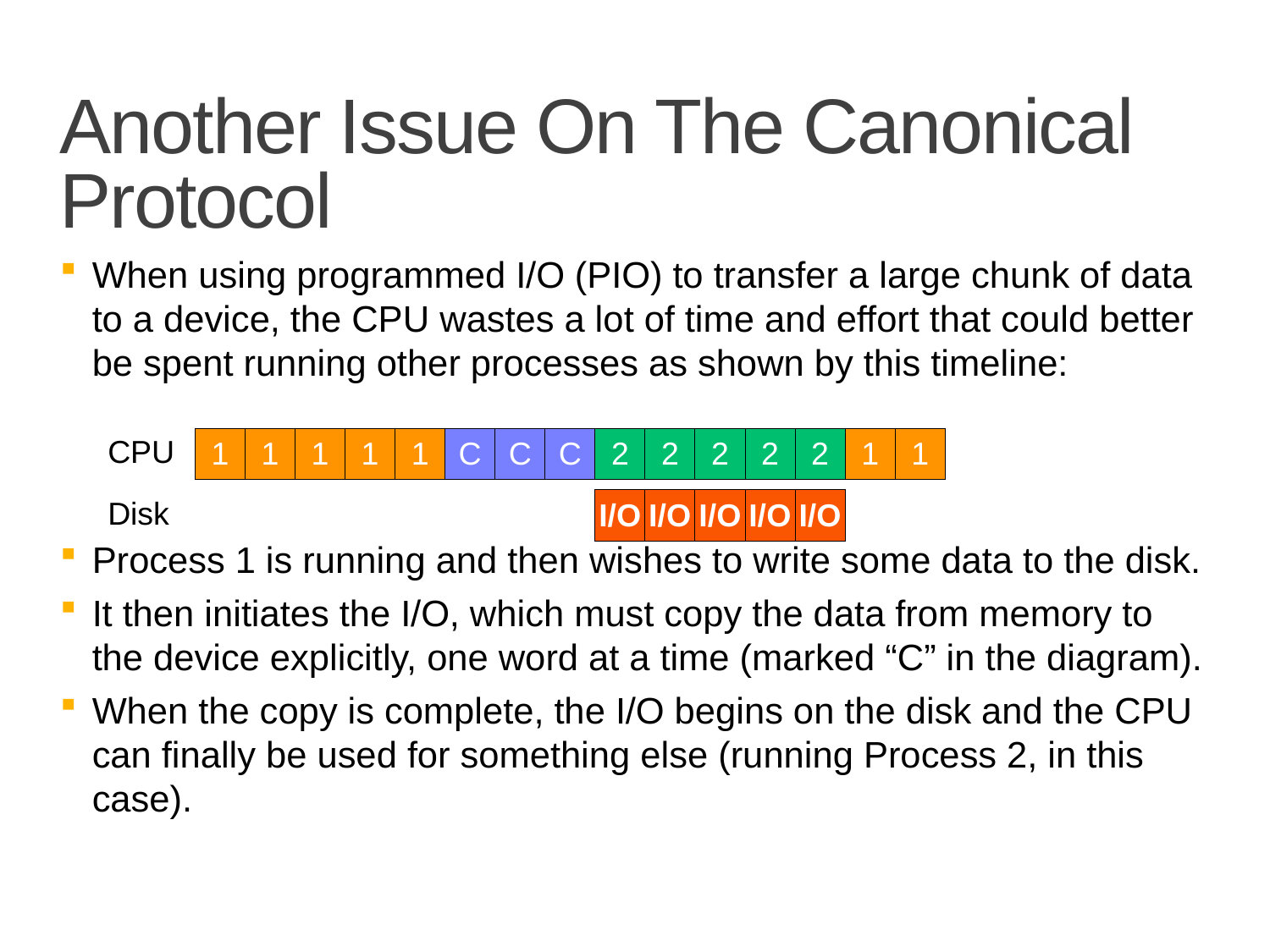

# Another Issue On The Canonical Protocol
When using programmed I/O (PIO) to transfer a large chunk of data to a device, the CPU wastes a lot of time and effort that could better be spent running other processes as shown by this timeline:

Process 1 is running and then wishes to write some data to the disk.
It then initiates the I/O, which must copy the data from memory to the device explicitly, one word at a time (marked “C” in the diagram).
When the copy is complete, the I/O begins on the disk and the CPU can finally be used for something else (running Process 2, in this case).
| CPU | 1 | 1 | 1 | 1 | 1 | C | C | C | 2 | 2 | 2 | 2 | 2 | 1 | 1 |
| --- | --- | --- | --- | --- | --- | --- | --- | --- | --- | --- | --- | --- | --- | --- | --- |
|  |  |  |  |  |  |  |  |  |  |  |  |  |  |  |  |
| Disk |  |  |  |  |  |  |  |  | I/O | I/O | I/O | I/O | I/O |  |  |